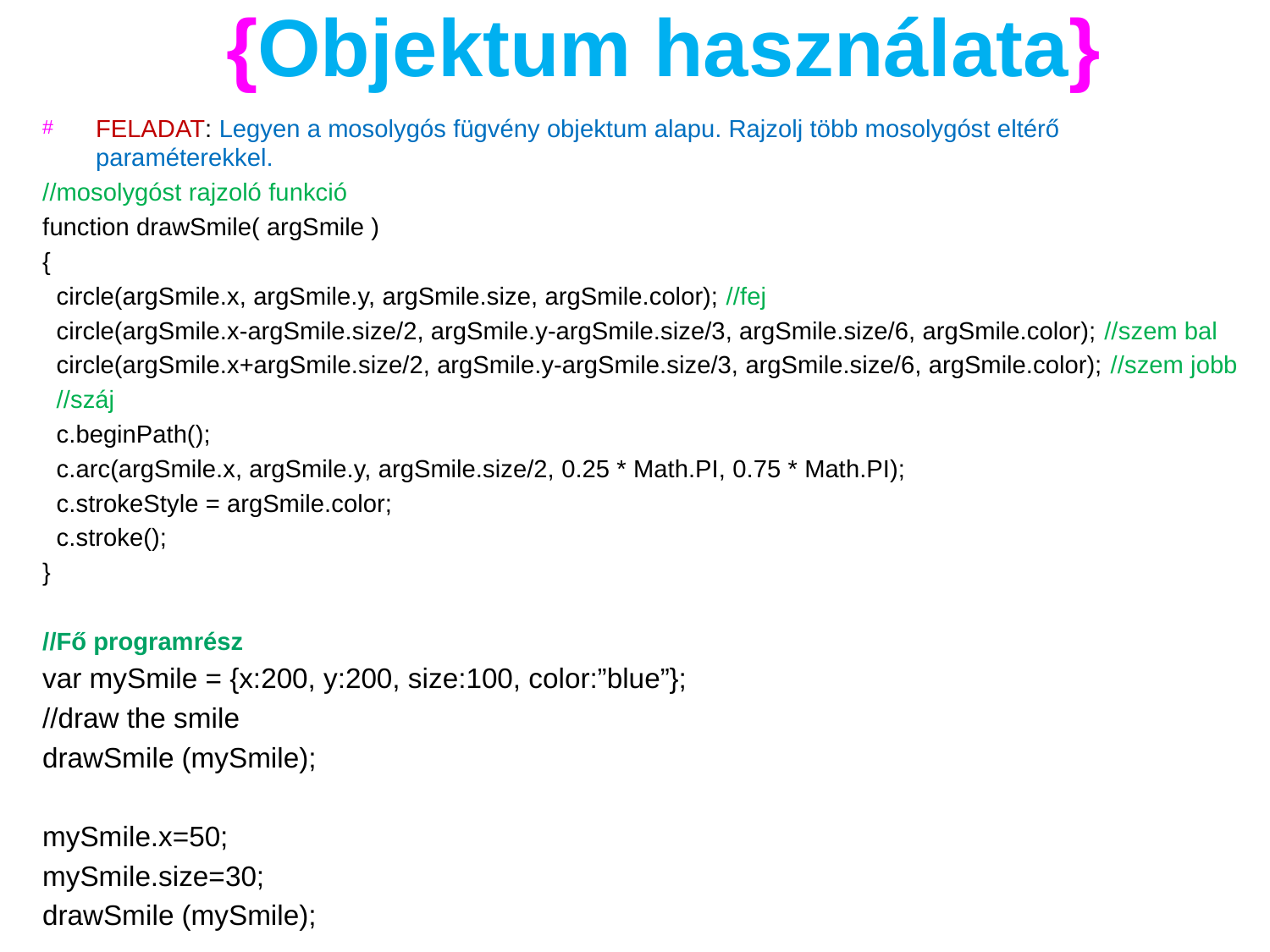

# {Objektum használata}
FELADAT: Legyen a mosolygós fügvény objektum alapu. Rajzolj több mosolygóst eltérő paraméterekkel.
//mosolygóst rajzoló funkció
function drawSmile( argSmile )
{
  circle(argSmile.x, argSmile.y, argSmile.size, argSmile.color); //fej
  circle(argSmile.x-argSmile.size/2, argSmile.y-argSmile.size/3, argSmile.size/6, argSmile.color); //szem bal
  circle(argSmile.x+argSmile.size/2, argSmile.y-argSmile.size/3, argSmile.size/6, argSmile.color); //szem jobb
  //száj
  c.beginPath();
  c.arc(argSmile.x, argSmile.y, argSmile.size/2, 0.25 * Math.PI, 0.75 * Math.PI);
  c.strokeStyle = argSmile.color;
  c.stroke();
}

//Fő programrész
var mySmile = {x:200, y:200, size:100, color:”blue”};
//draw the smile
drawSmile (mySmile);

mySmile.x=50;
mySmile.size=30;
drawSmile (mySmile);